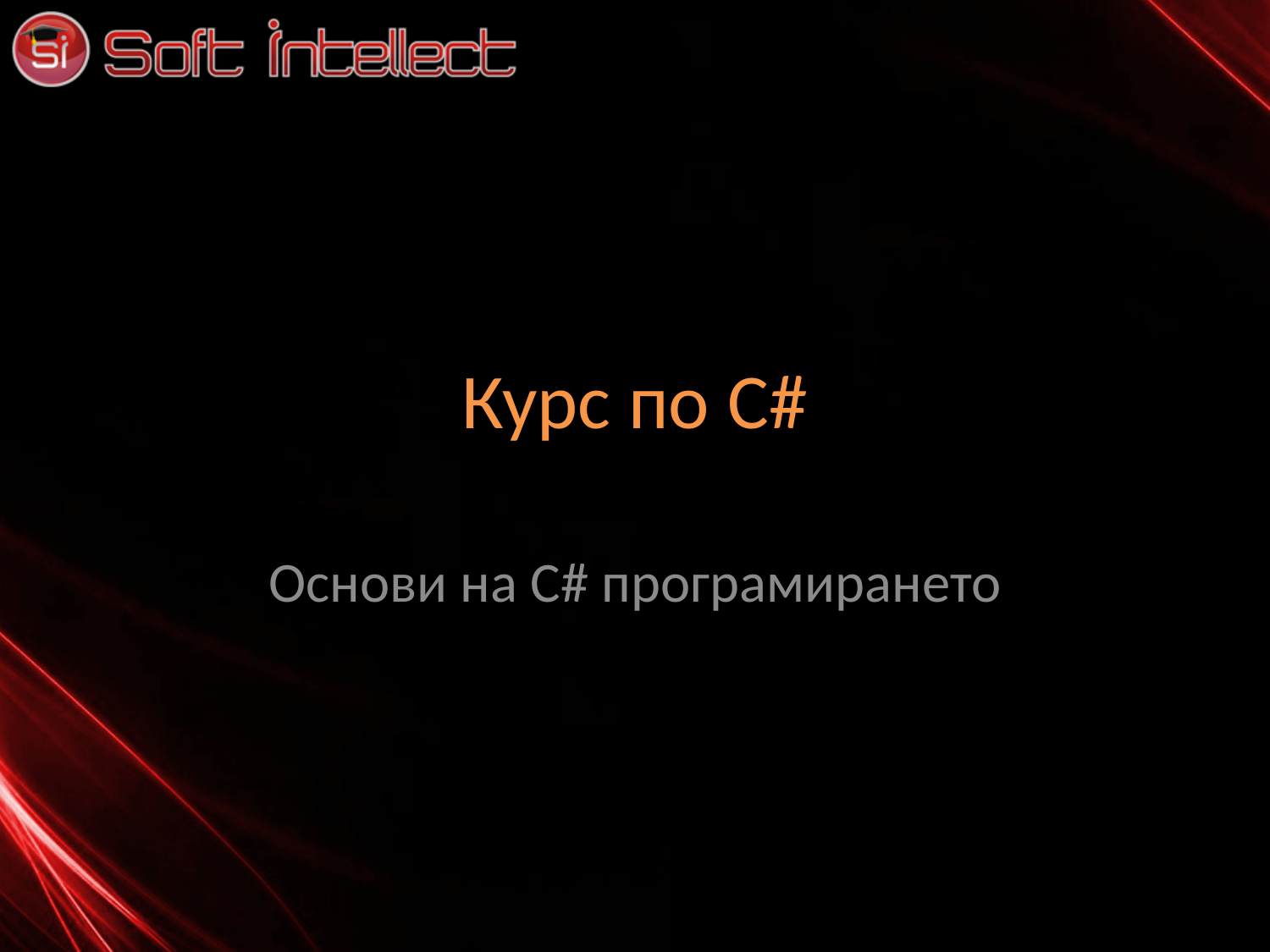

# Курс по C#
Основи на C# програмирането